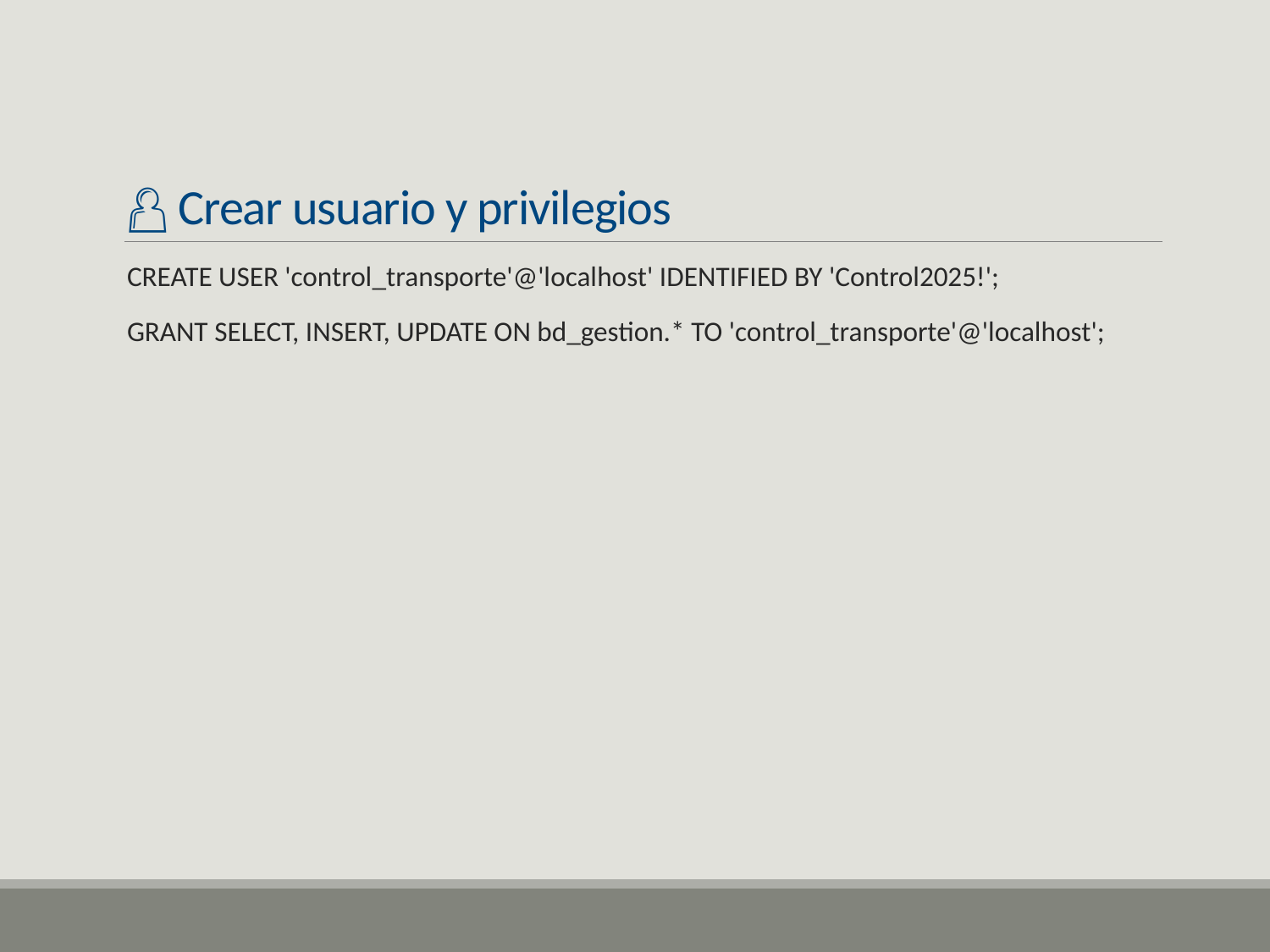

# 👤 Crear usuario y privilegios
CREATE USER 'control_transporte'@'localhost' IDENTIFIED BY 'Control2025!';
GRANT SELECT, INSERT, UPDATE ON bd_gestion.* TO 'control_transporte'@'localhost';